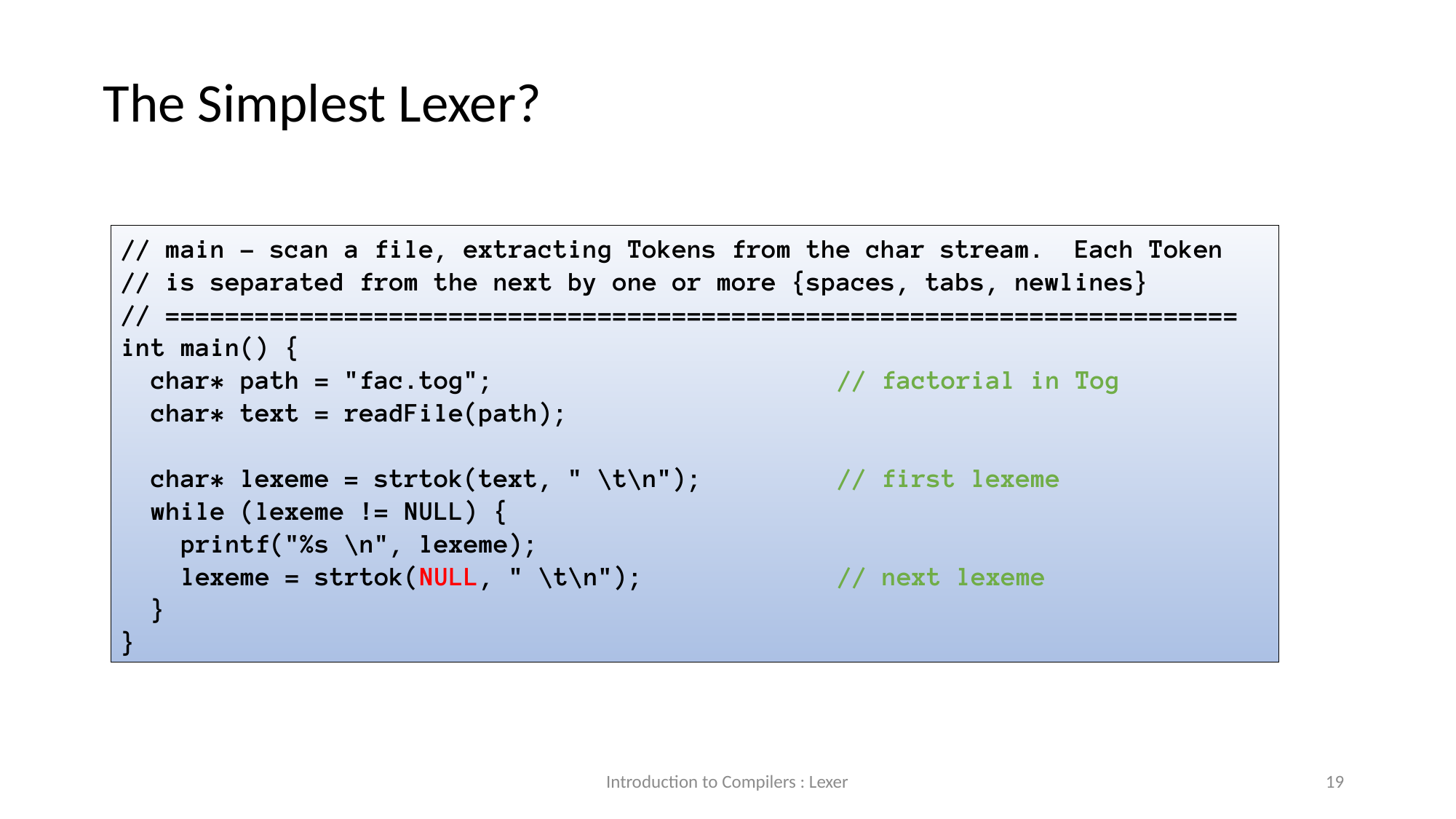

The Simplest Lexer?
// main - scan a file, extracting Tokens from the char stream.  Each Token
// is separated from the next by one or more {spaces, tabs, newlines}
// ========================================================================
int main() {
  char* path = "fac.tog";                       // factorial in Tog
  char* text = readFile(path);

  char* lexeme = strtok(text, " \t\n");         // first lexeme
  while (lexeme != NULL) {
    printf("%s \n", lexeme);
    lexeme = strtok(NULL, " \t\n");             // next lexeme
  }
}
Introduction to Compilers : Lexer
19